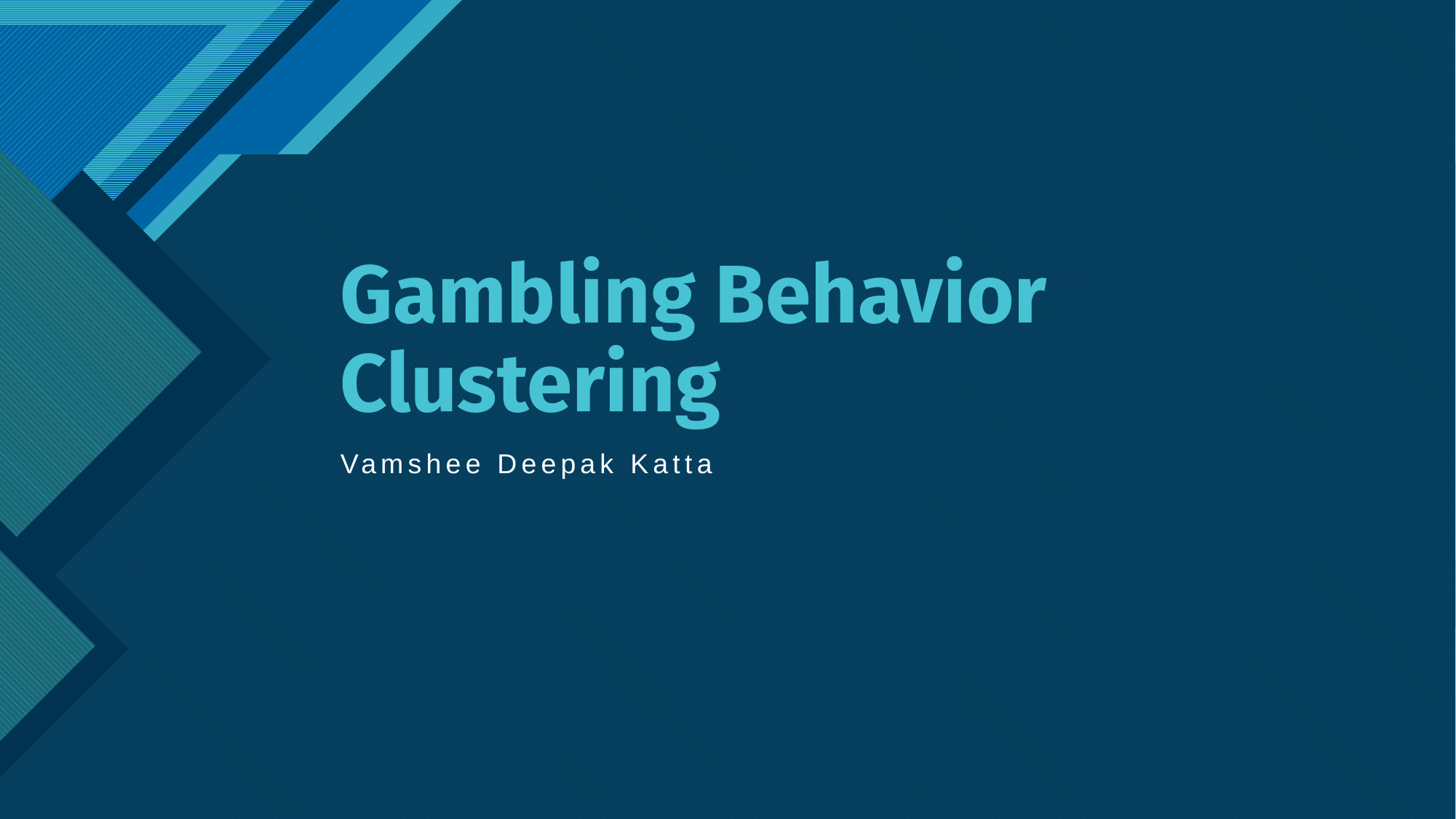

# Gambling Behavior Clustering
Vamshee Deepak Katta